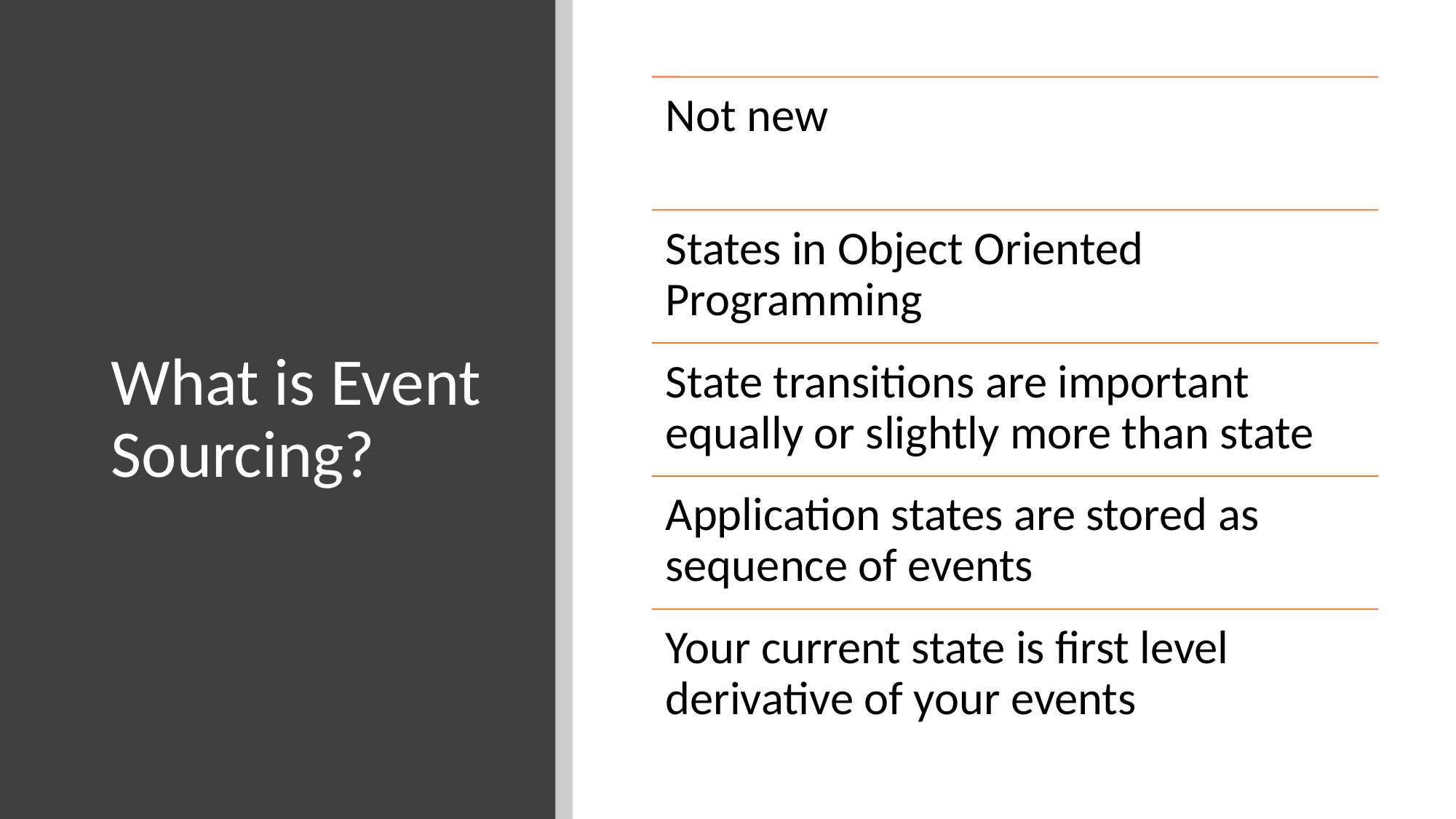

Not new
States in Object Oriented Programming
State transitions are important equally or slightly more than state
Application states are stored as sequence of events
Your current state is first level derivative of your events
# What is Event Sourcing?